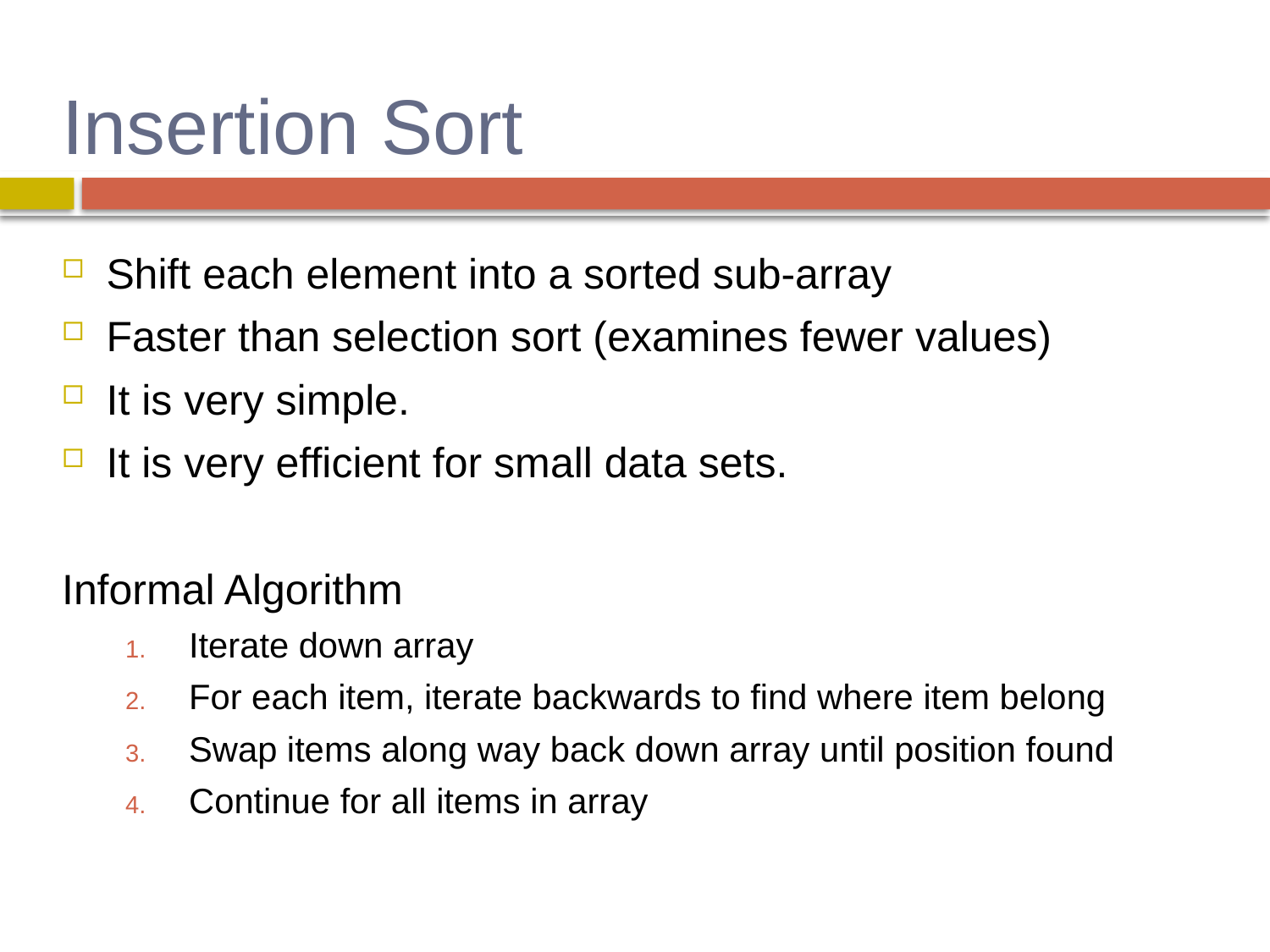

# Insertion Sort
Shift each element into a sorted sub-array
Faster than selection sort (examines fewer values)
It is very simple.
It is very efficient for small data sets.

Informal Algorithm
Iterate down array
For each item, iterate backwards to find where item belong
Swap items along way back down array until position found
Continue for all items in array